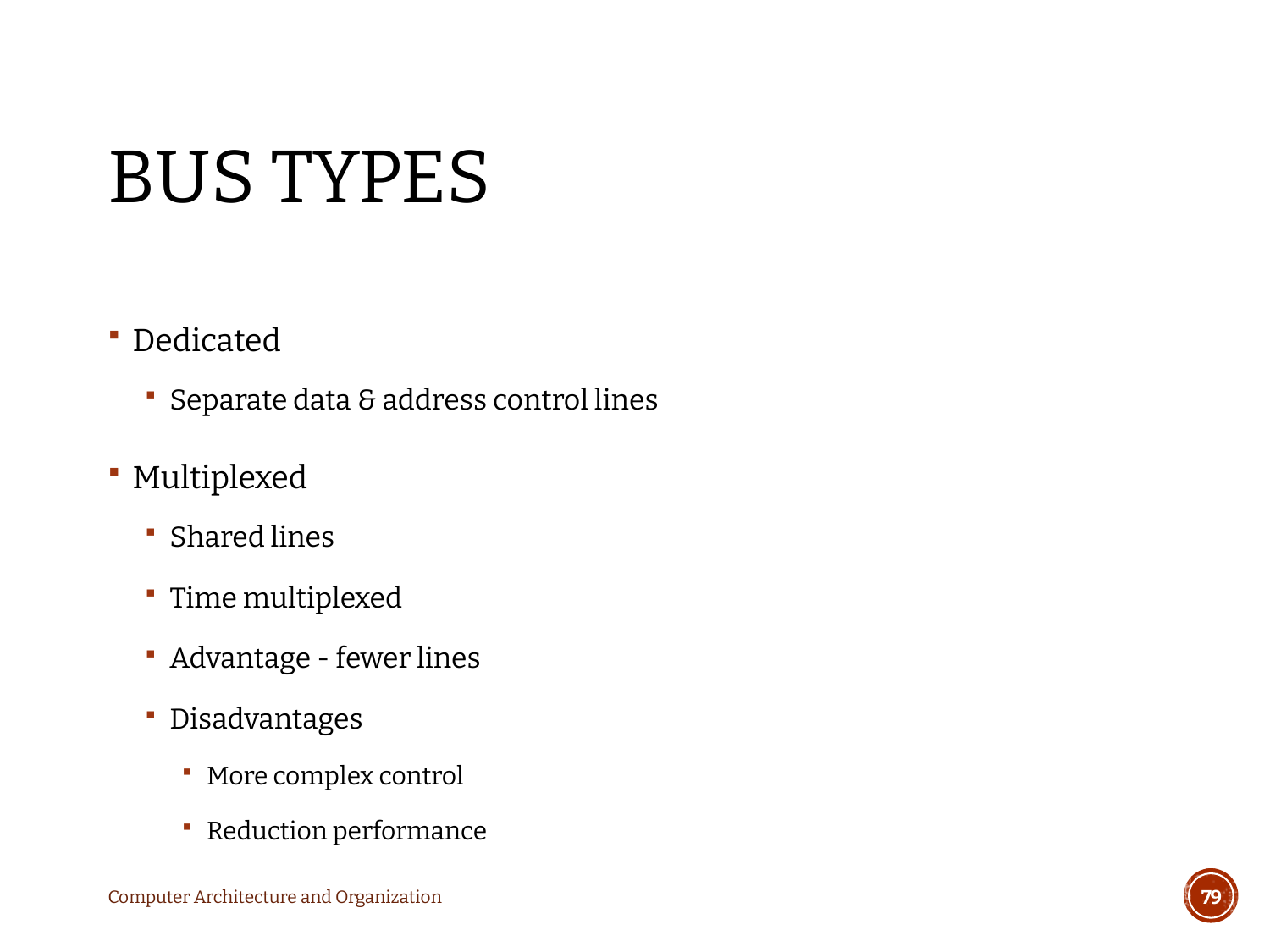

# Bus Types
Dedicated
Separate data & address control lines
Multiplexed
Shared lines
Time multiplexed
Advantage - fewer lines
Disadvantages
More complex control
Reduction performance

Computer Architecture and Organization
79